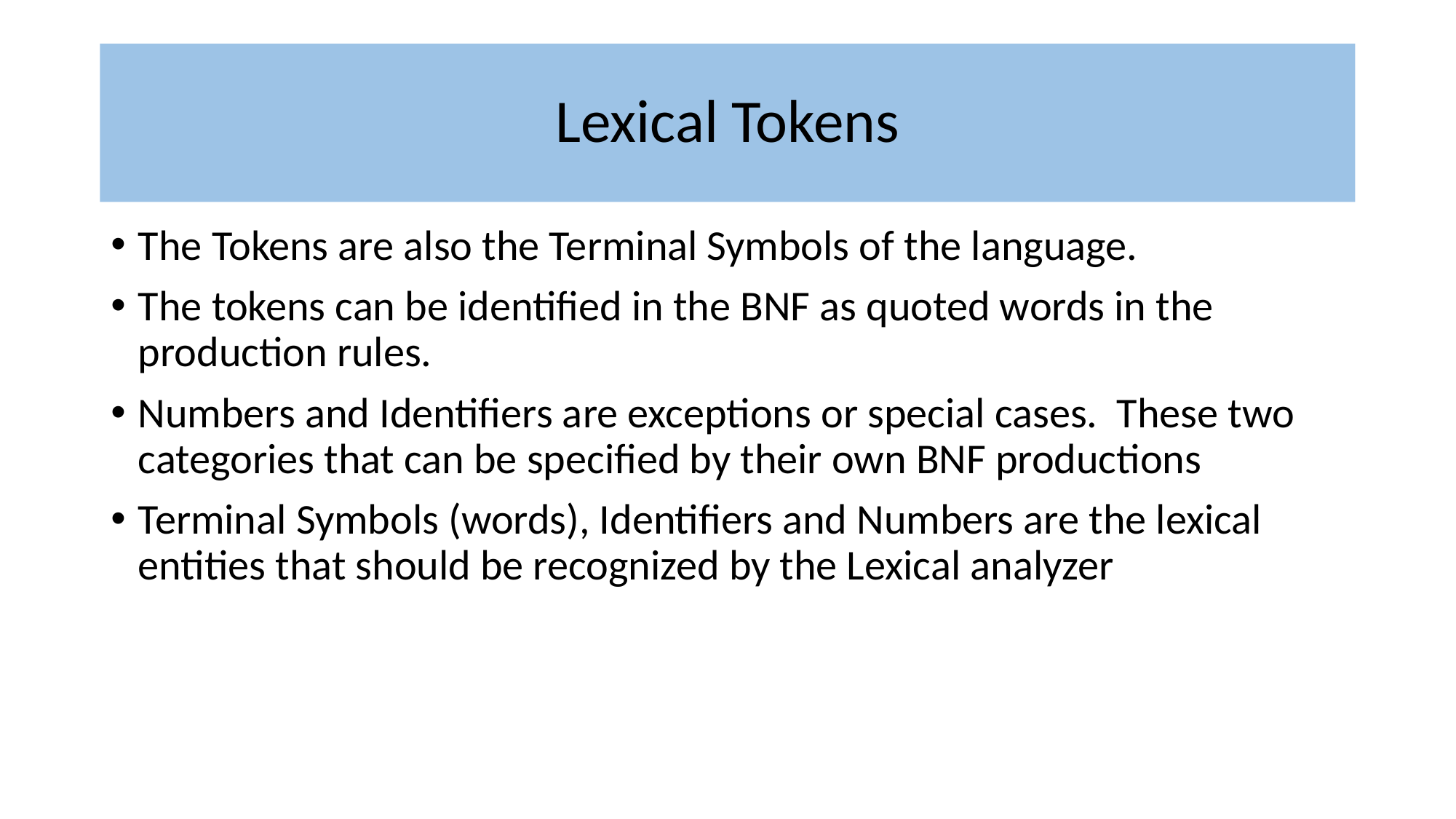

# Lexical Tokens
The Tokens are also the Terminal Symbols of the language.
The tokens can be identified in the BNF as quoted words in the production rules.
Numbers and Identifiers are exceptions or special cases.  These two categories that can be specified by their own BNF productions
Terminal Symbols (words), Identifiers and Numbers are the lexical entities that should be recognized by the Lexical analyzer